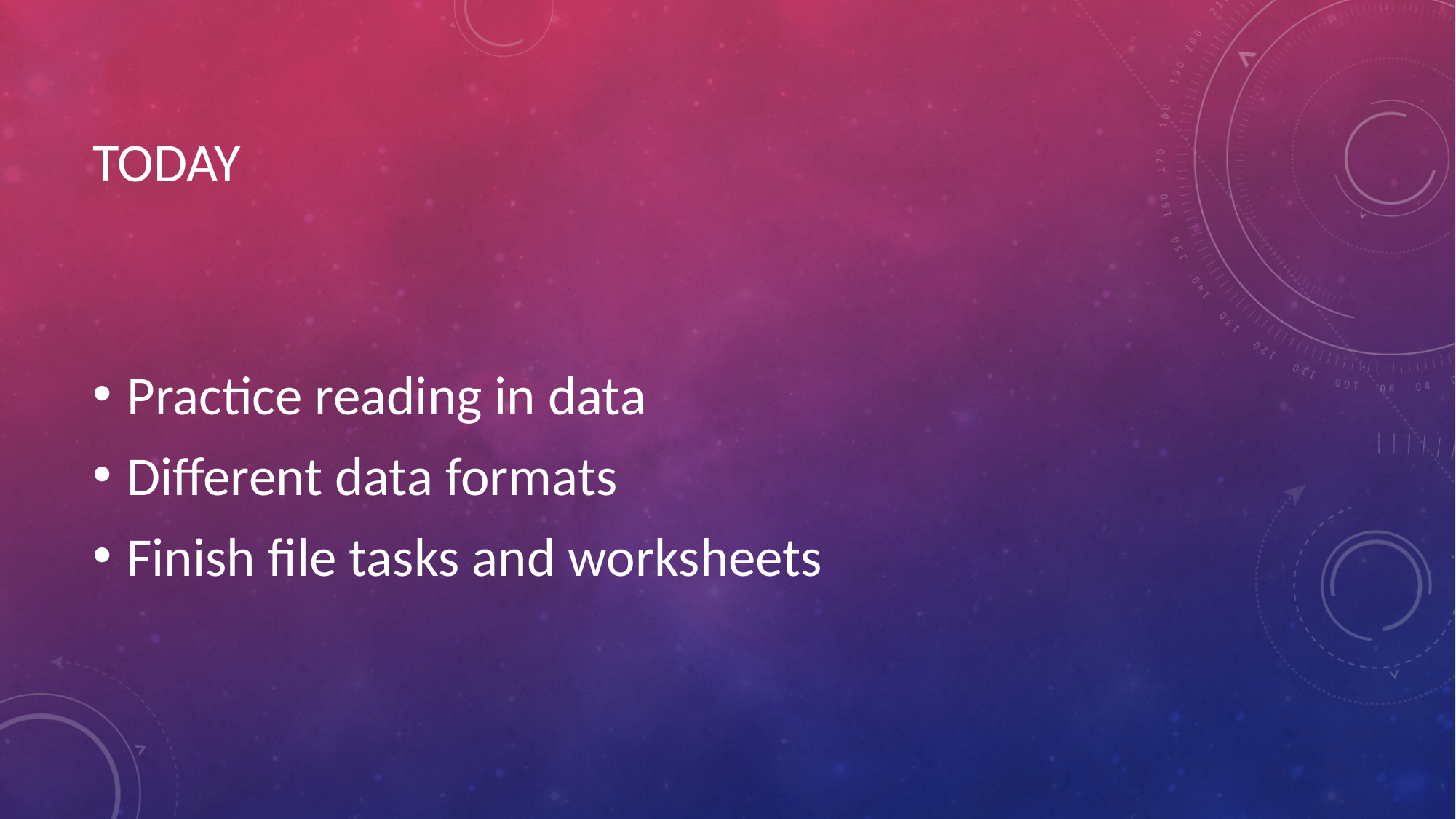

# Today
Practice reading in data
Different data formats
Finish file tasks and worksheets